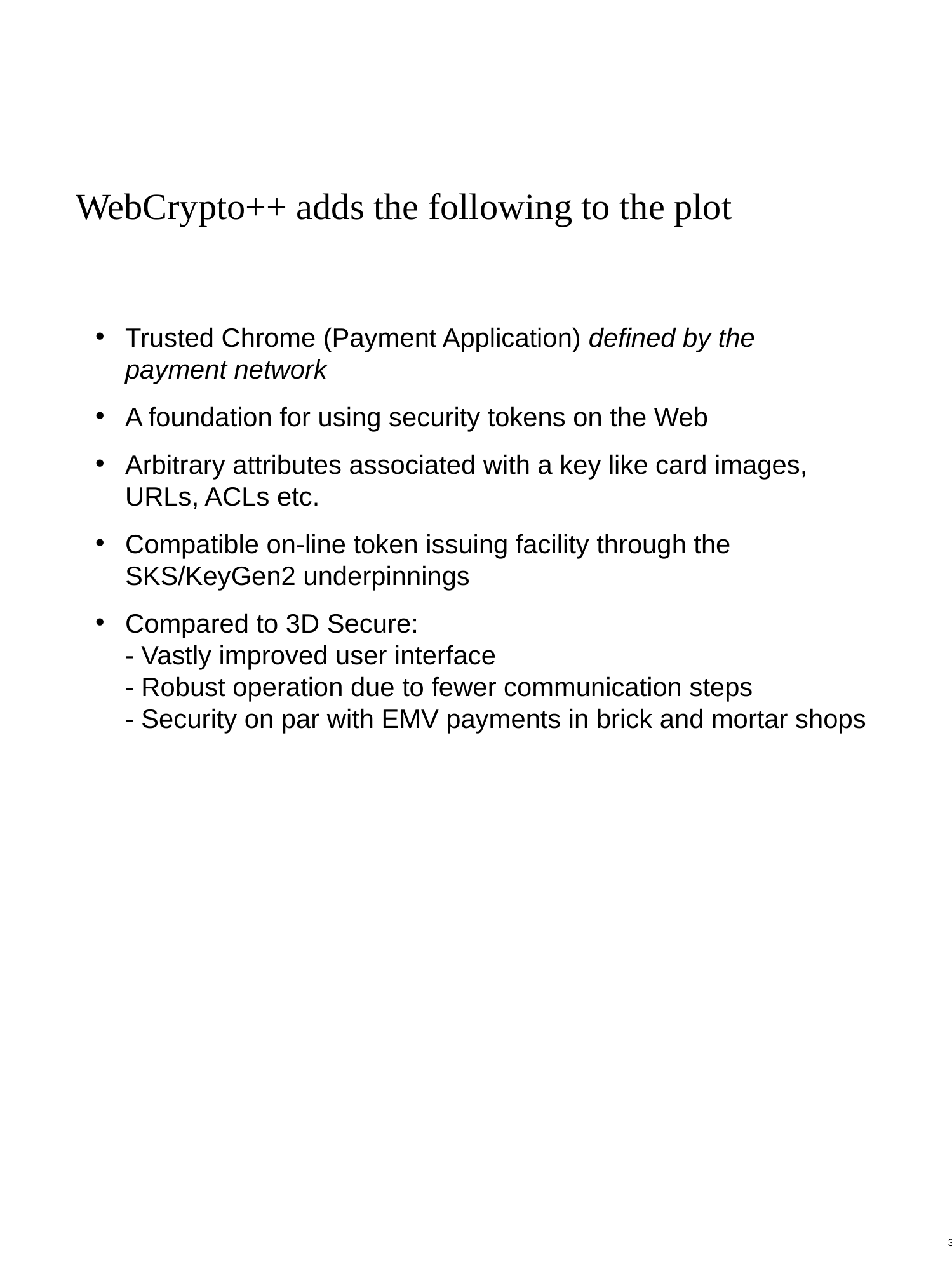

WebCrypto++ adds the following to the plot
Trusted Chrome (Payment Application) defined by the
payment network
A foundation for using security tokens on the Web
Arbitrary attributes associated with a key like card images, URLs, ACLs etc.
Compatible on-line token issuing facility through the SKS/KeyGen2 underpinnings
Compared to 3D Secure:
- Vastly improved user interface
- Robust operation due to fewer communication steps
- Security on par with EMV payments in brick and mortar shops